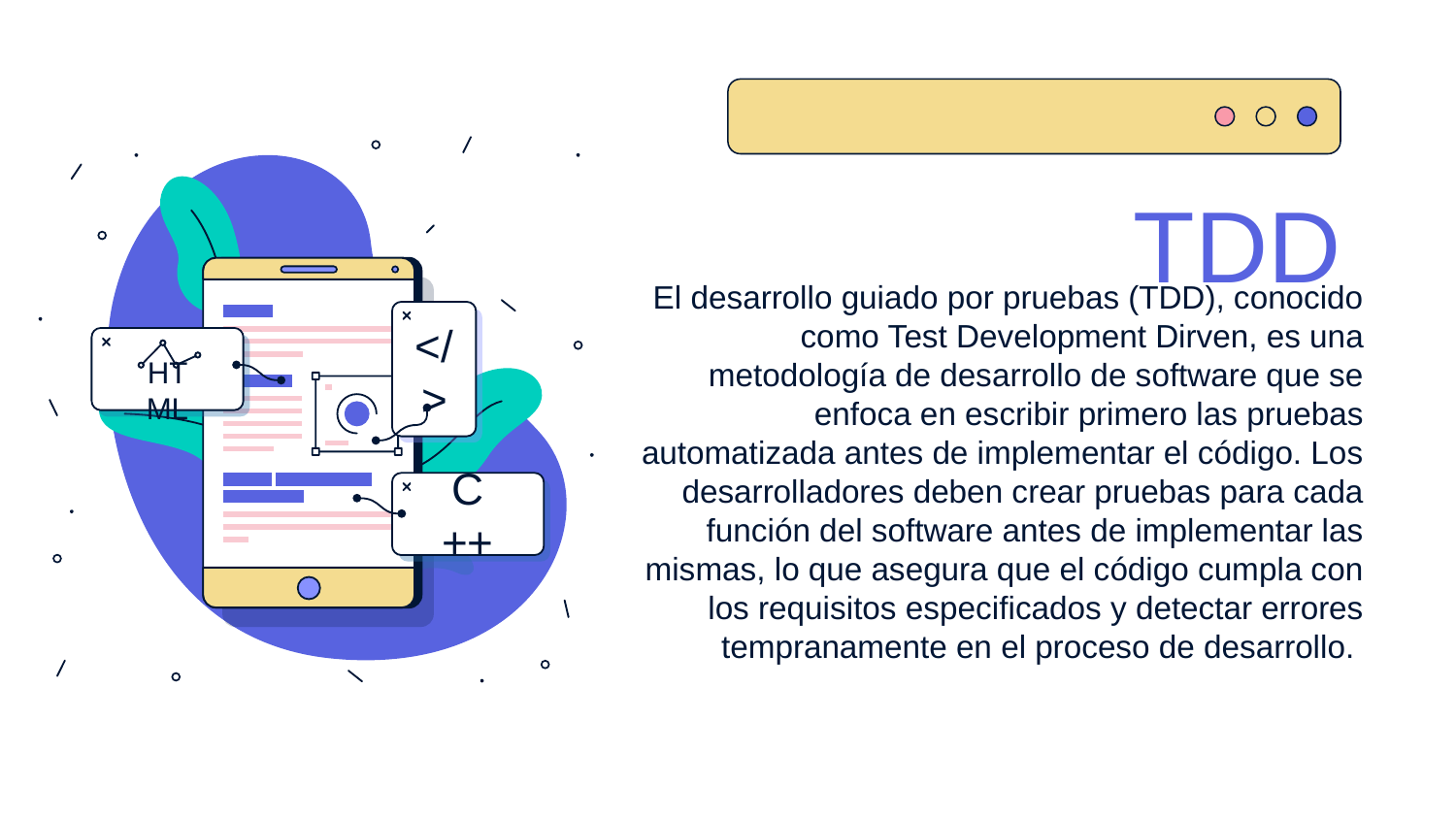

</>

HTML

C++

# TDD
El desarrollo guiado por pruebas (TDD), conocido como Test Development Dirven, es una metodología de desarrollo de software que se enfoca en escribir primero las pruebas automatizada antes de implementar el código. Los desarrolladores deben crear pruebas para cada función del software antes de implementar las mismas, lo que asegura que el código cumpla con los requisitos especificados y detectar errores tempranamente en el proceso de desarrollo.